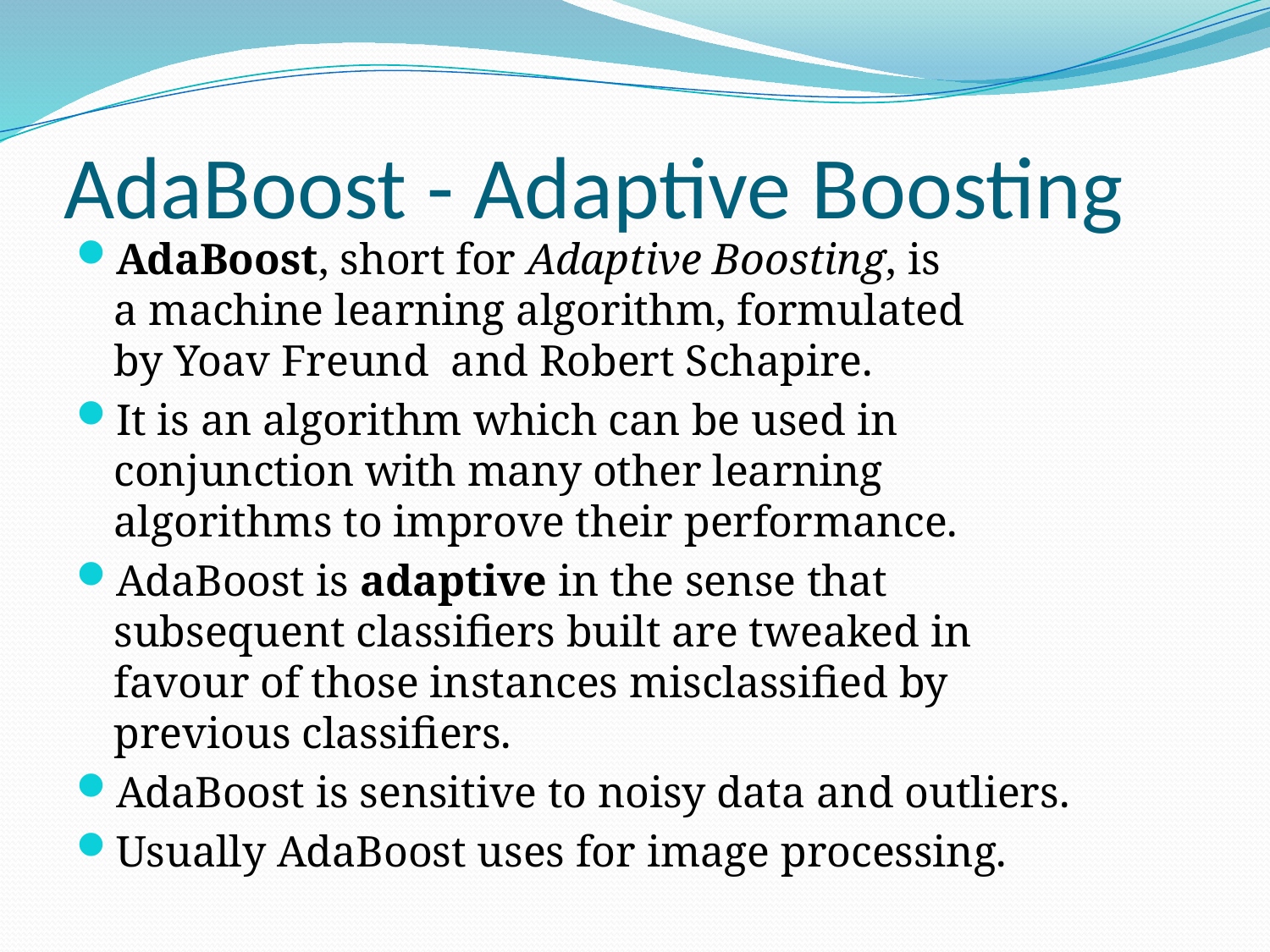

# AdaBoost - Adaptive Boosting
AdaBoost, short for Adaptive Boosting, is a machine learning algorithm, formulated by Yoav Freund  and Robert Schapire.
It is an algorithm which can be used in conjunction with many other learning algorithms to improve their performance.
AdaBoost is adaptive in the sense that subsequent classifiers built are tweaked in favour of those instances misclassified by previous classifiers.
AdaBoost is sensitive to noisy data and outliers.
Usually AdaBoost uses for image processing.